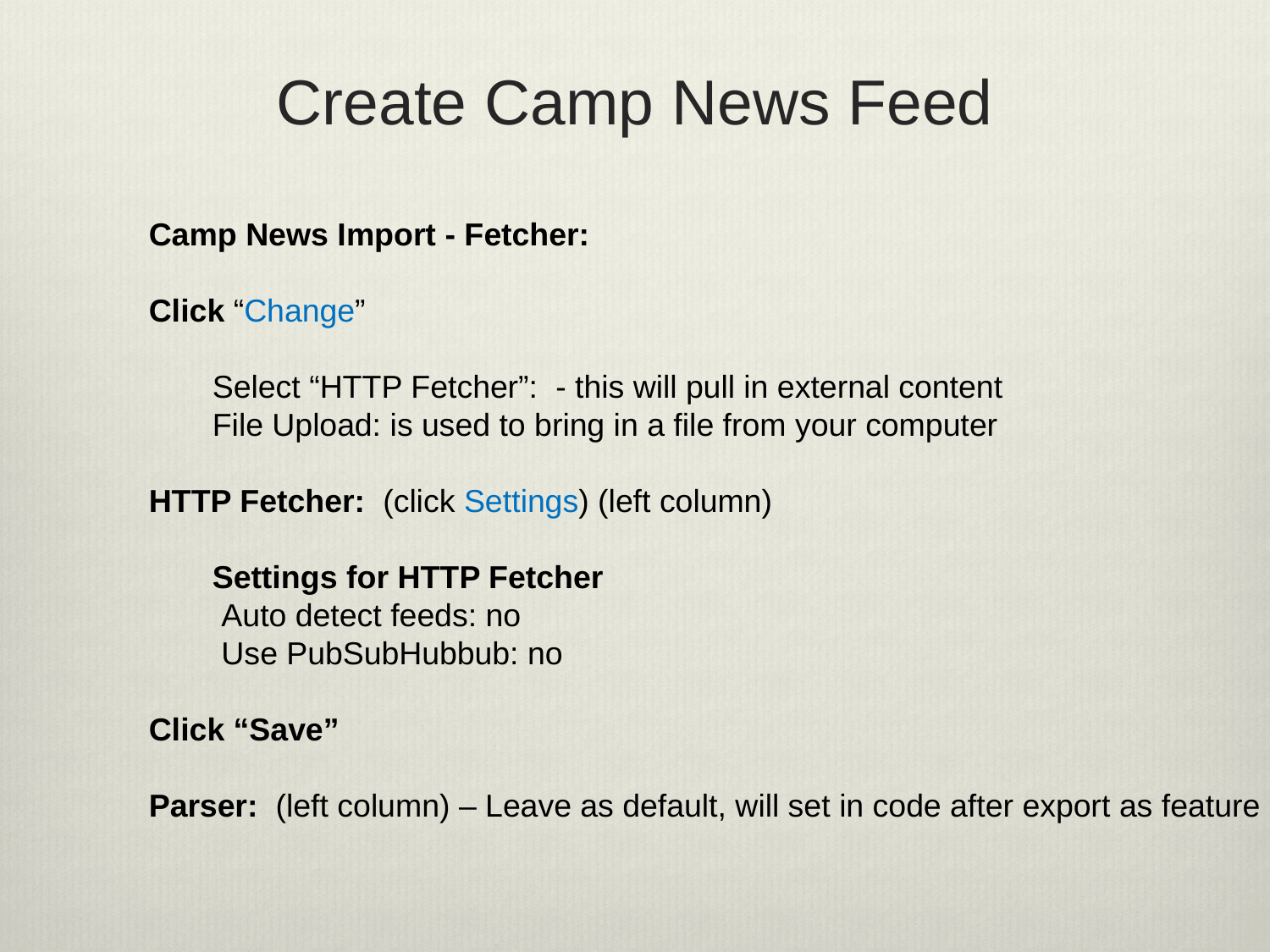

# Create Camp News Feed
Camp News Import - Fetcher:

Click “Change”

Select “HTTP Fetcher”:  - this will pull in external content
File Upload: is used to bring in a file from your computer

HTTP Fetcher:  (click Settings) (left column)

Settings for HTTP Fetcher
 Auto detect feeds: no
 Use PubSubHubbub: no

Click “Save”

Parser:  (left column) – Leave as default, will set in code after export as feature